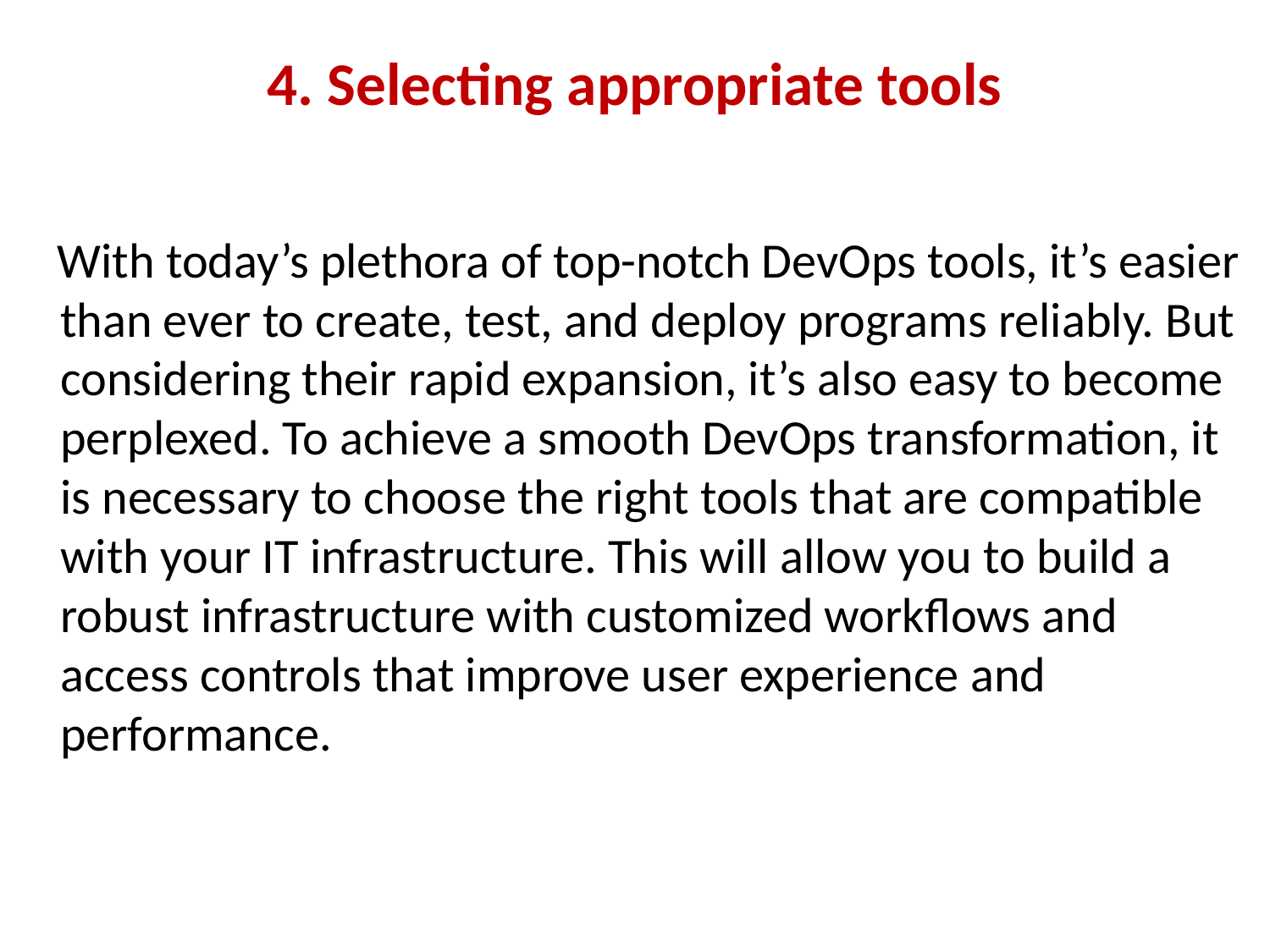

# 4. Selecting appropriate tools
    With today’s plethora of top-notch DevOps tools, it’s easier than ever to create, test, and deploy programs reliably. But considering their rapid expansion, it’s also easy to become perplexed. To achieve a smooth DevOps transformation, it is necessary to choose the right tools that are compatible with your IT infrastructure. This will allow you to build a robust infrastructure with customized workflows and access controls that improve user experience and performance.